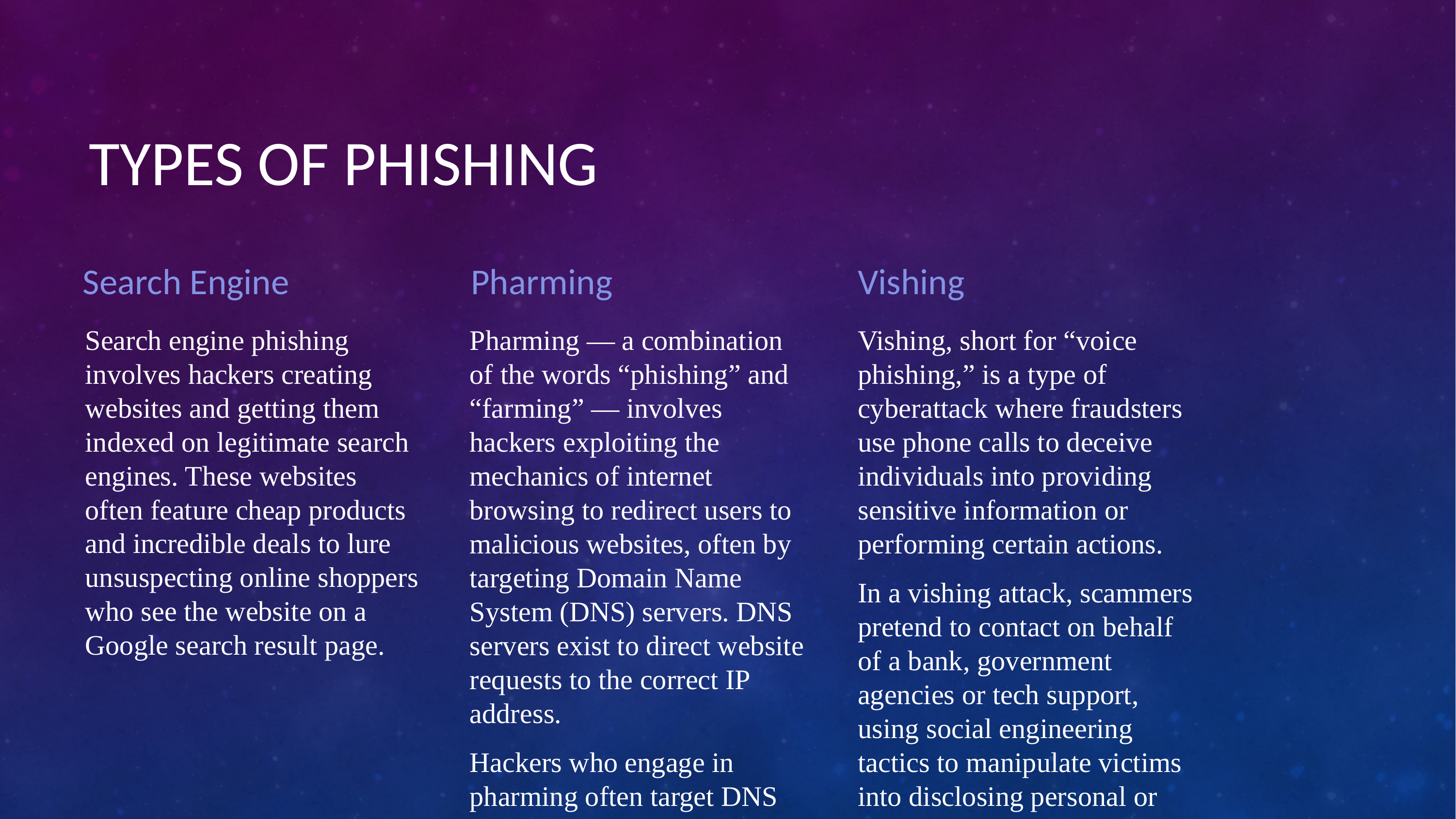

# Types of Phishing
Search Engine
Pharming
Vishing
Search engine phishing involves hackers creating websites and getting them indexed on legitimate search engines. These websites often feature cheap products and incredible deals to lure unsuspecting online shoppers who see the website on a Google search result page.
Pharming — a combination of the words “phishing” and “farming” — involves hackers exploiting the mechanics of internet browsing to redirect users to malicious websites, often by targeting Domain Name System (DNS) servers. DNS servers exist to direct website requests to the correct IP address.
Hackers who engage in pharming often target DNS servers to redirect victims to fraudulent websites with fake IP addresses.
Vishing, short for “voice phishing,” is a type of cyberattack where fraudsters use phone calls to deceive individuals into providing sensitive information or performing certain actions.
In a vishing attack, scammers pretend to contact on behalf of a bank, government agencies or tech support, using social engineering tactics to manipulate victims into disclosing personal or financial information